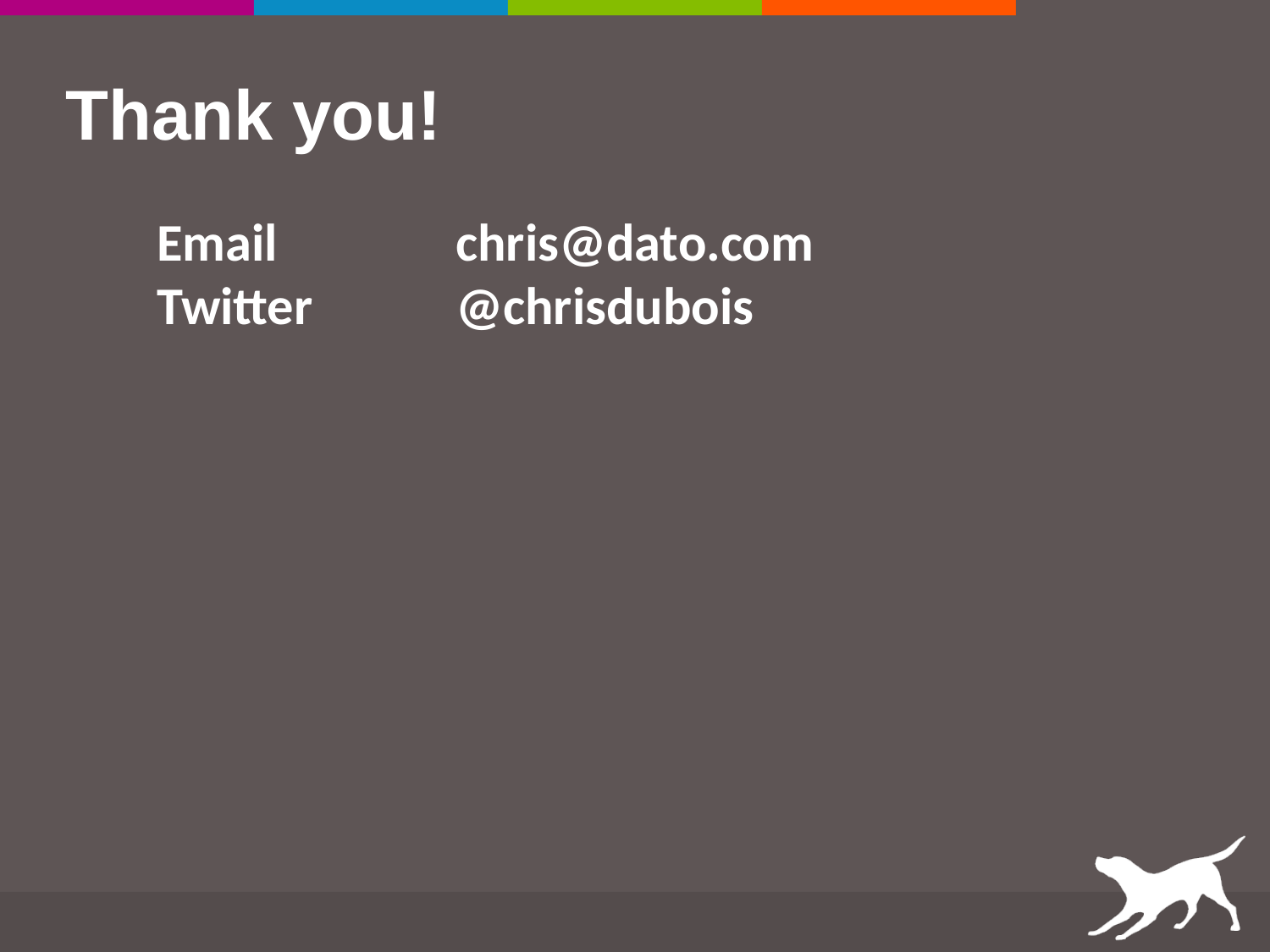

# Thank you!
Email
Twitter
chris@dato.com
@chrisdubois
58